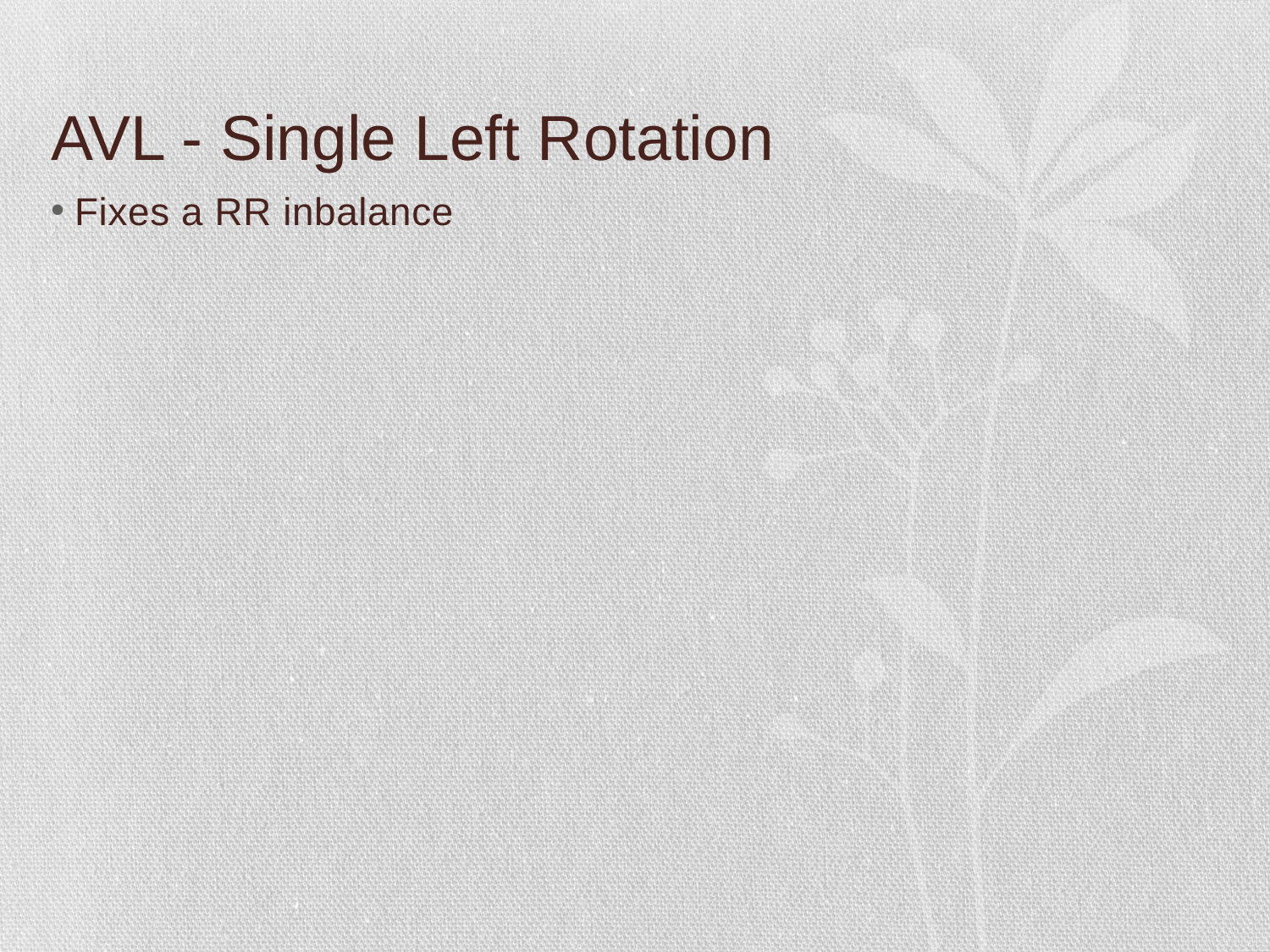

# AVL - Single Left Rotation
Fixes a RR inbalance